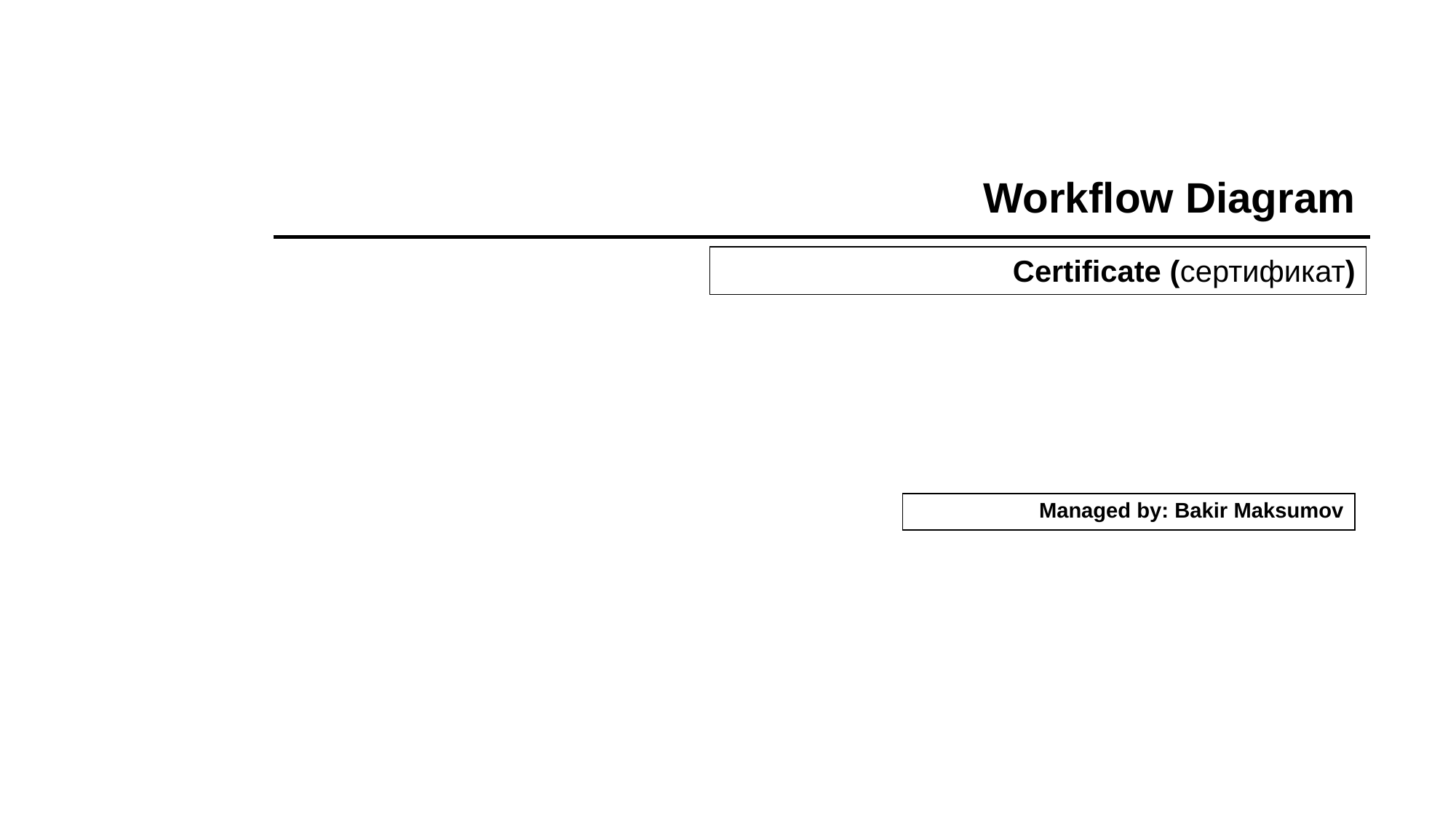

Workflow Diagram
| Certificate (сертификат) |
| --- |
| Managed by: Bakir Maksumov |
| --- |